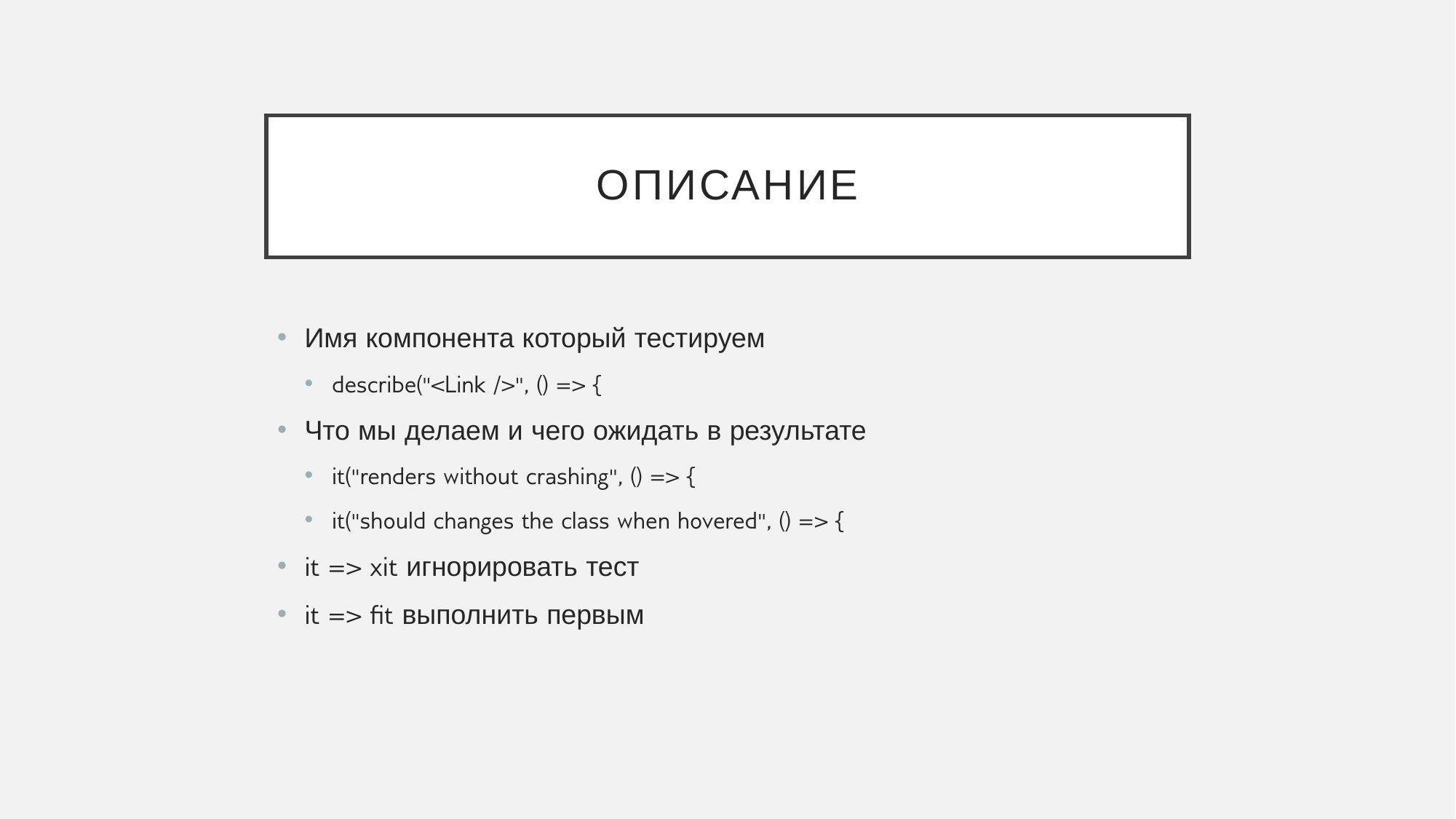

# Описание
Имя компонента который тестируем
describe("<Link />", () => {
Что мы делаем и чего ожидать в результате
it("renders without crashing", () => {
it("should changes the class when hovered", () => {
it => xit игнорировать тест
it => fit выполнить первым